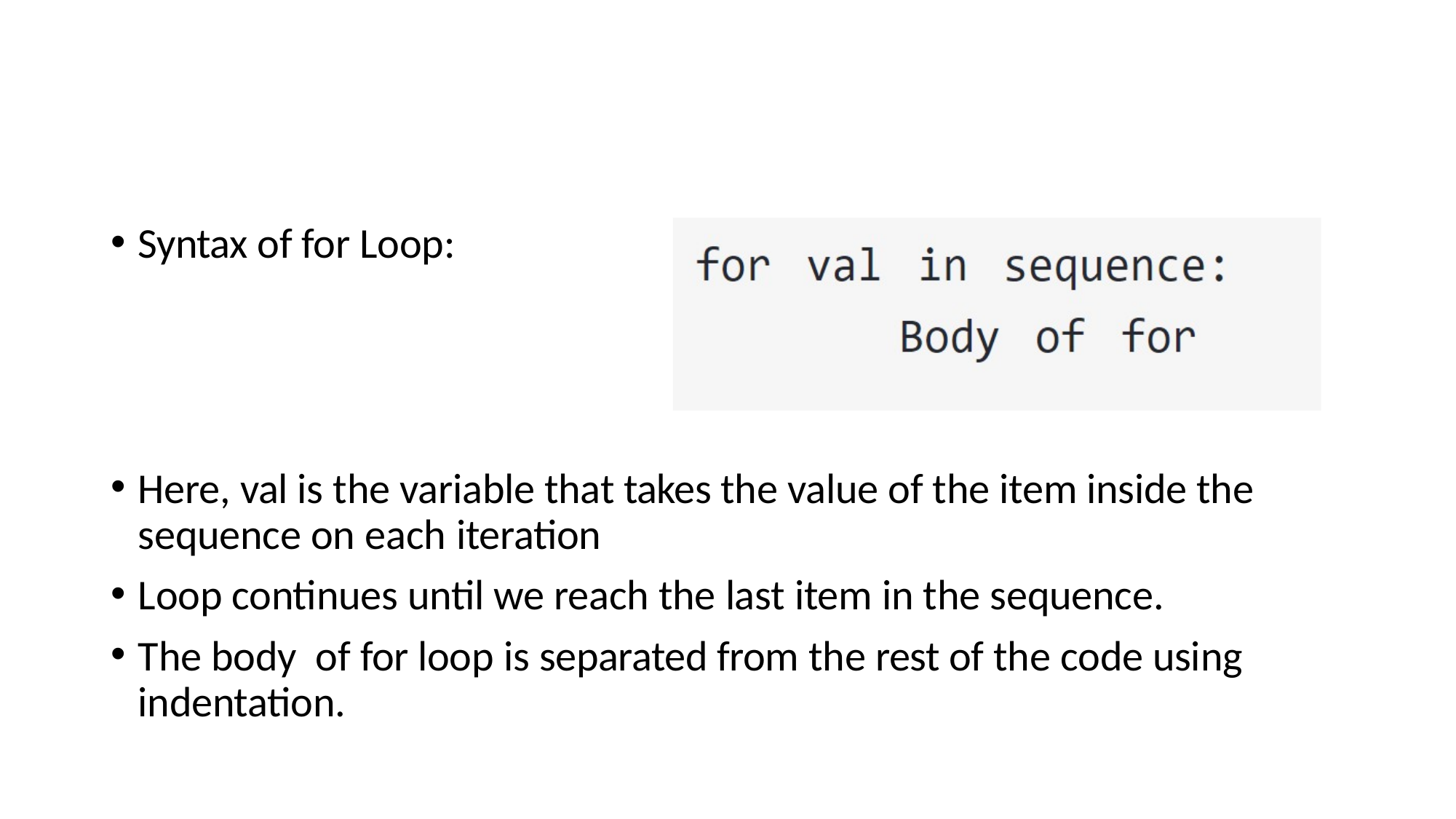

Syntax of for Loop:

Here, val is the variable that takes the value of the item inside the  sequence on each iteration
Loop continues until we reach the last item in the sequence.
The body  of for loop is separated from the rest of the code using indentation.